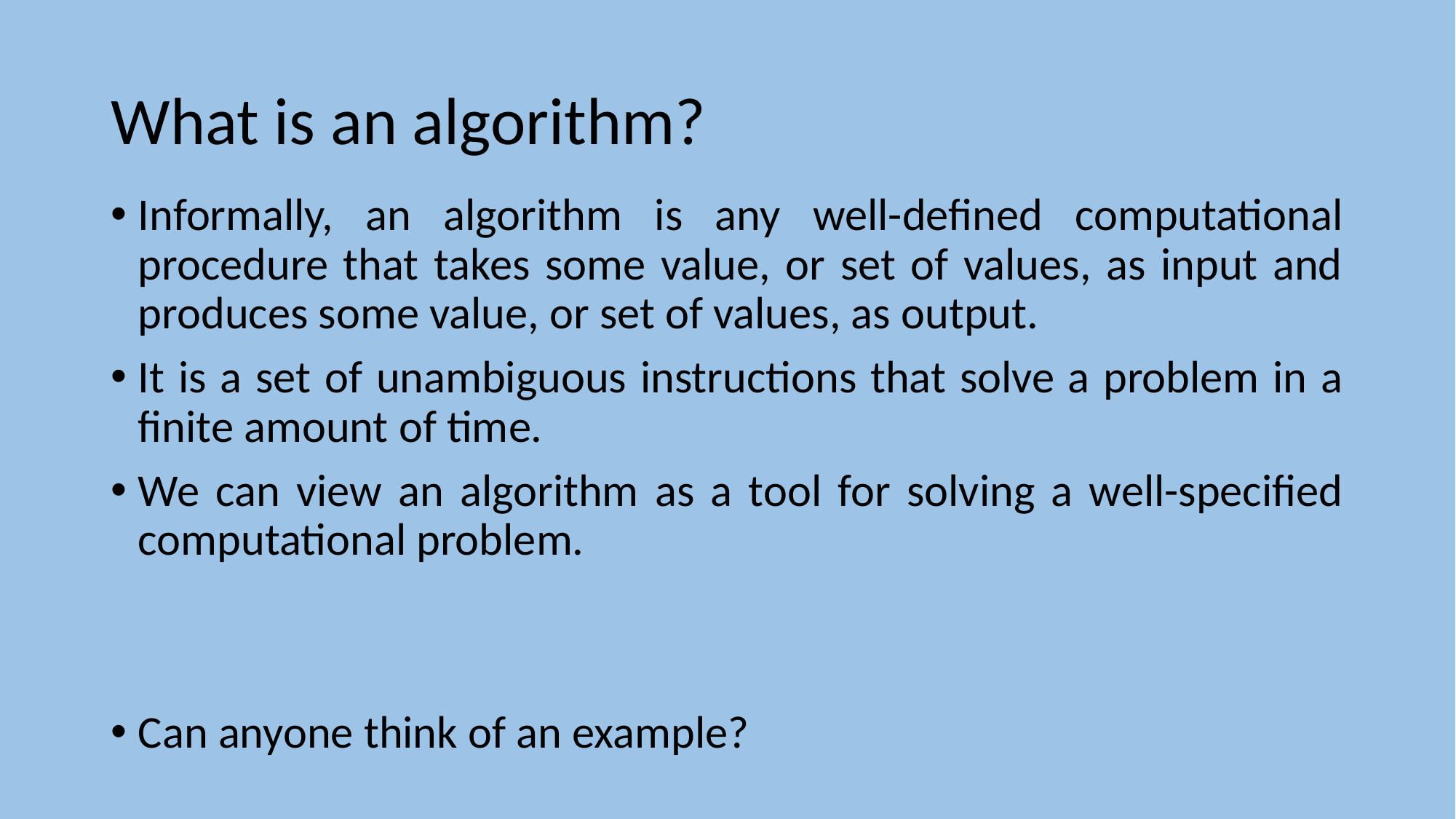

# What is an algorithm?
Informally, an algorithm is any well-defined computational procedure that takes some value, or set of values, as input and produces some value, or set of values, as output.
It is a set of unambiguous instructions that solve a problem in a finite amount of time.
We can view an algorithm as a tool for solving a well-specified computational problem.

Can anyone think of an example?